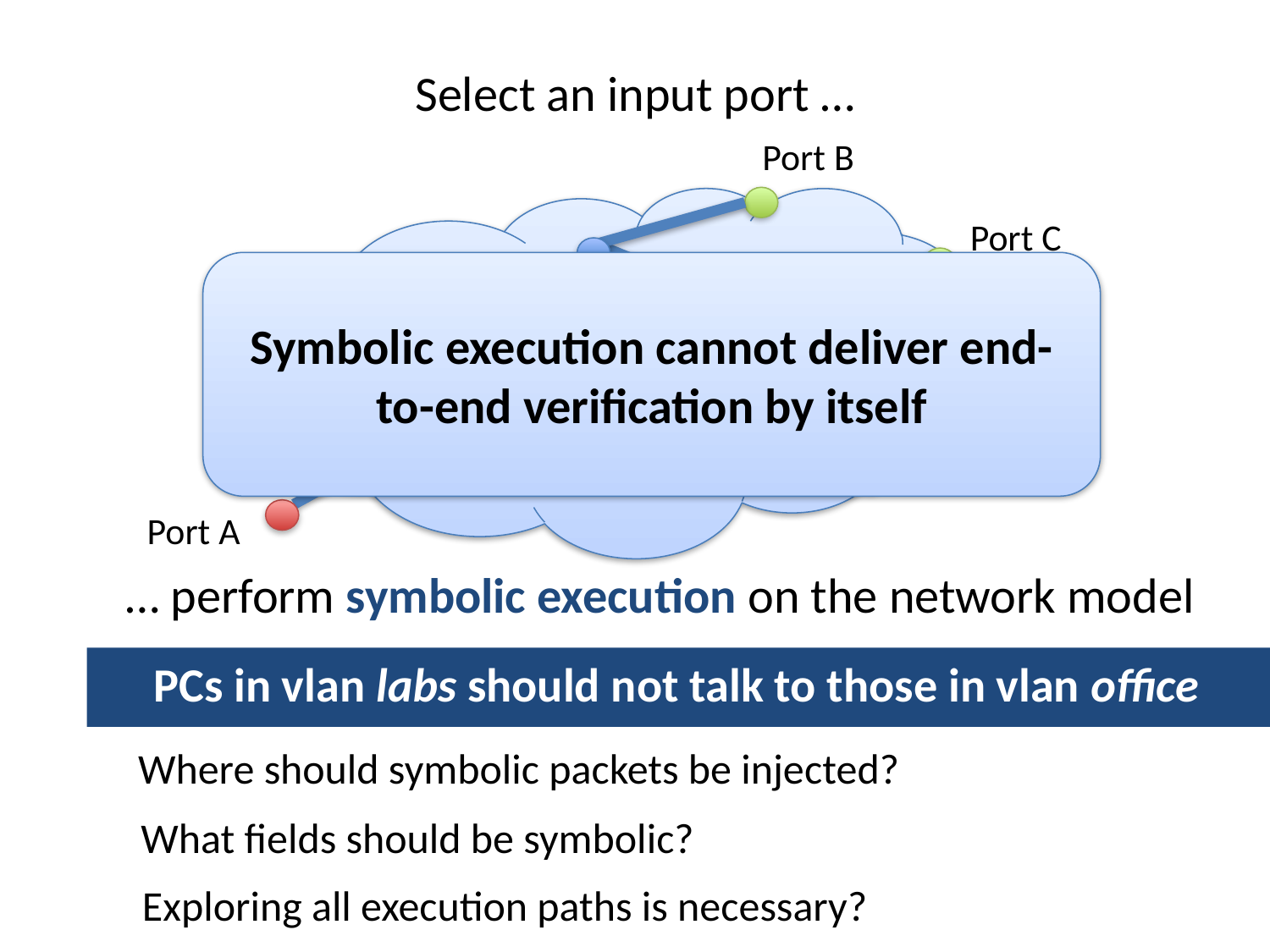

# Select an input port …
Port B

Port C

Symbolic execution cannot deliver end-to-end verification by itself

Port D

Port A
… perform symbolic execution on the network model

PCs in vlan labs should not talk to those in vlan office
Where should symbolic packets be injected?
What fields should be symbolic?
Exploring all execution paths is necessary?